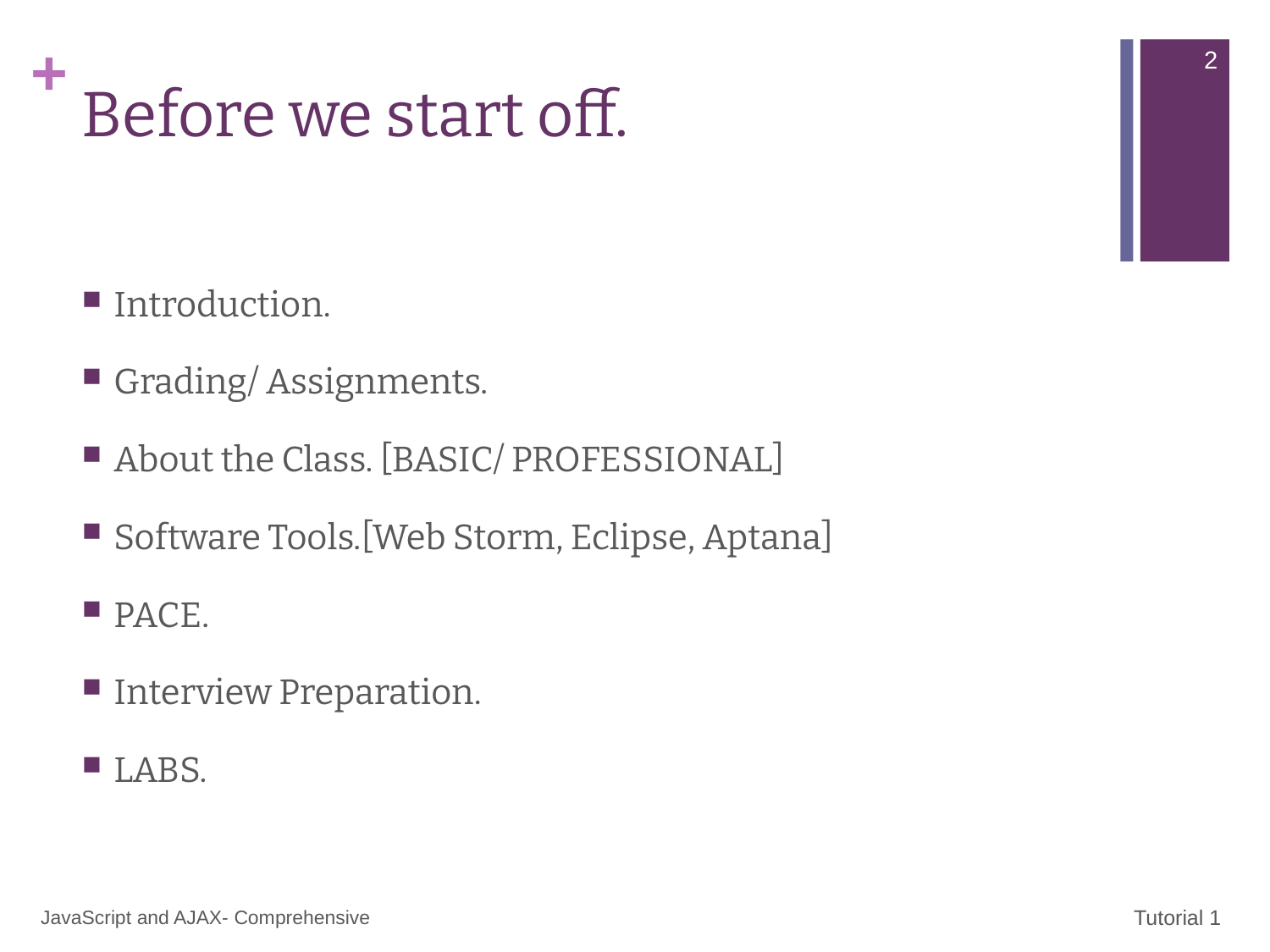

2
# Before we start off.
Introduction.
Grading/ Assignments.
About the Class. [BASIC/ PROFESSIONAL]
Software Tools.[Web Storm, Eclipse, Aptana]
PACE.
Interview Preparation.
LABS.

JavaScript and AJAX- Comprehensive
Tutorial 1